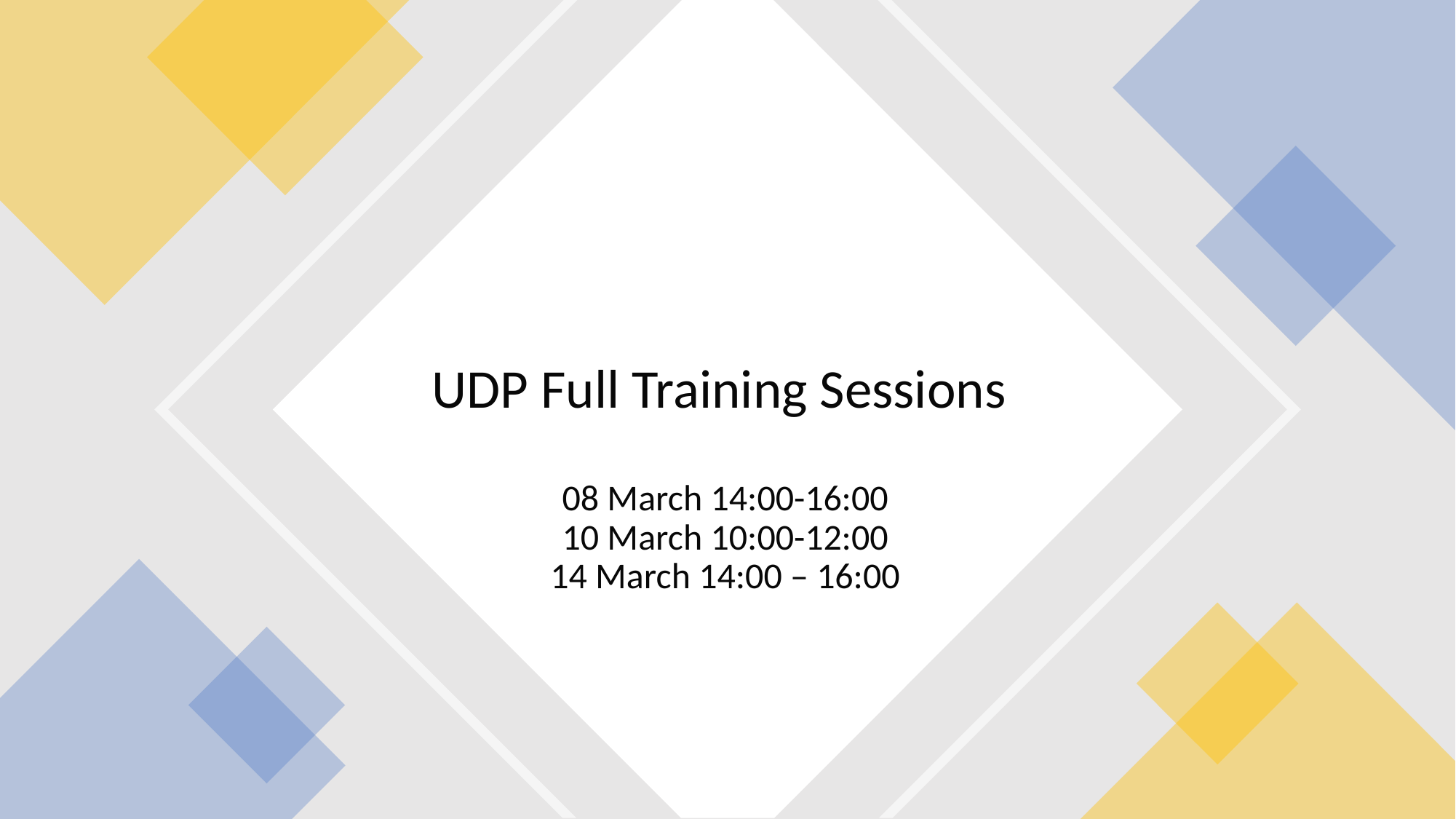

# UDP Full Training Sessions 08 March 14:00-16:00 10 March 10:00-12:00 14 March 14:00 – 16:00